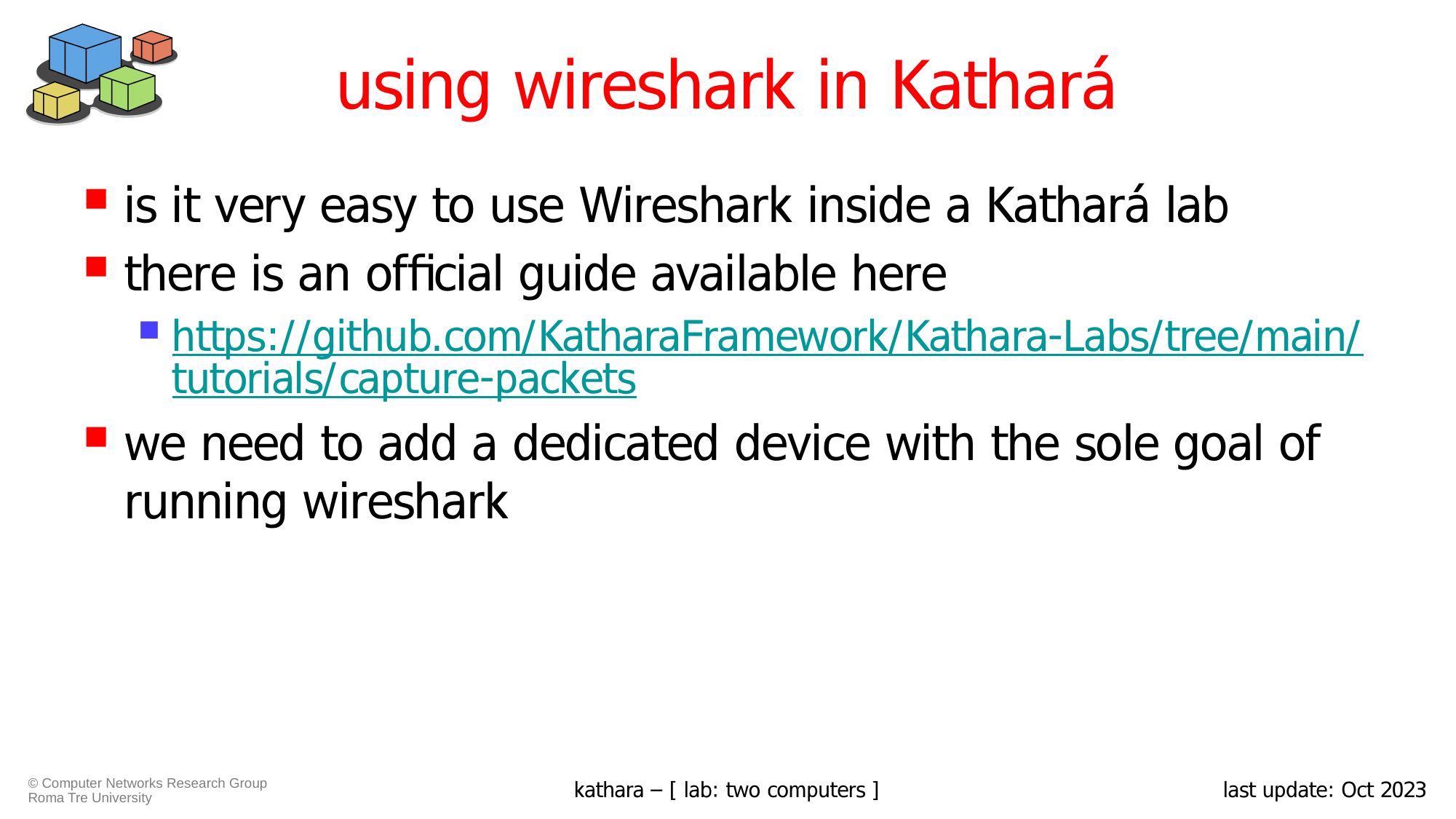

# using wireshark in Kathará
is it very easy to use Wireshark inside a Kathará lab
there is an official guide available here
https://github.com/KatharaFramework/Kathara-Labs/tree/main/tutorials/capture-packets
we need to add a dedicated device with the sole goal of running wireshark
kathara – [ lab: two computers ]
last update: Oct 2023